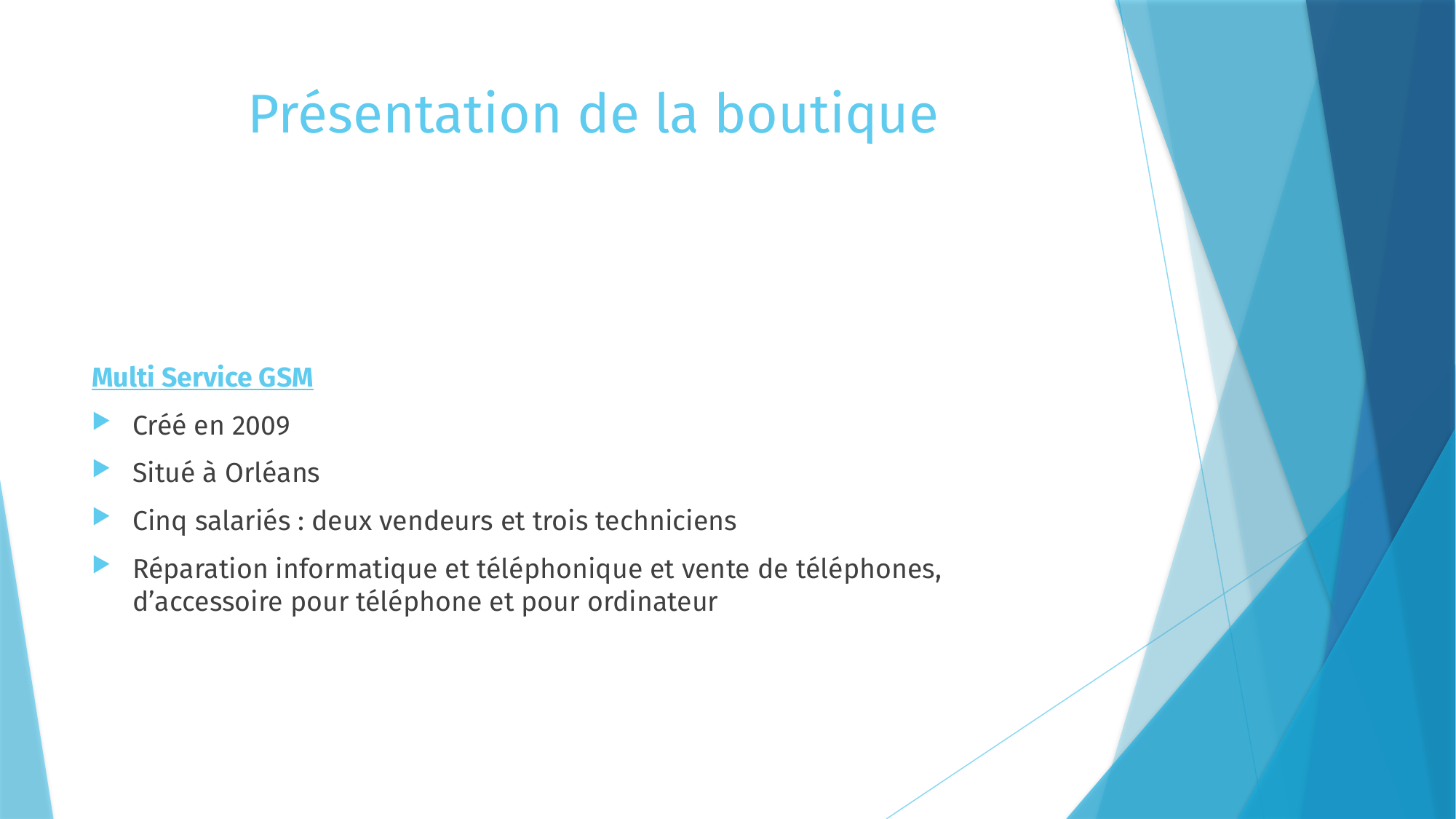

# Présentation de la boutique

Multi Service GSM
Créé en 2009
Situé à Orléans
Cinq salariés : deux vendeurs et trois techniciens
Réparation informatique et téléphonique et vente de téléphones, d’accessoire pour téléphone et pour ordinateur